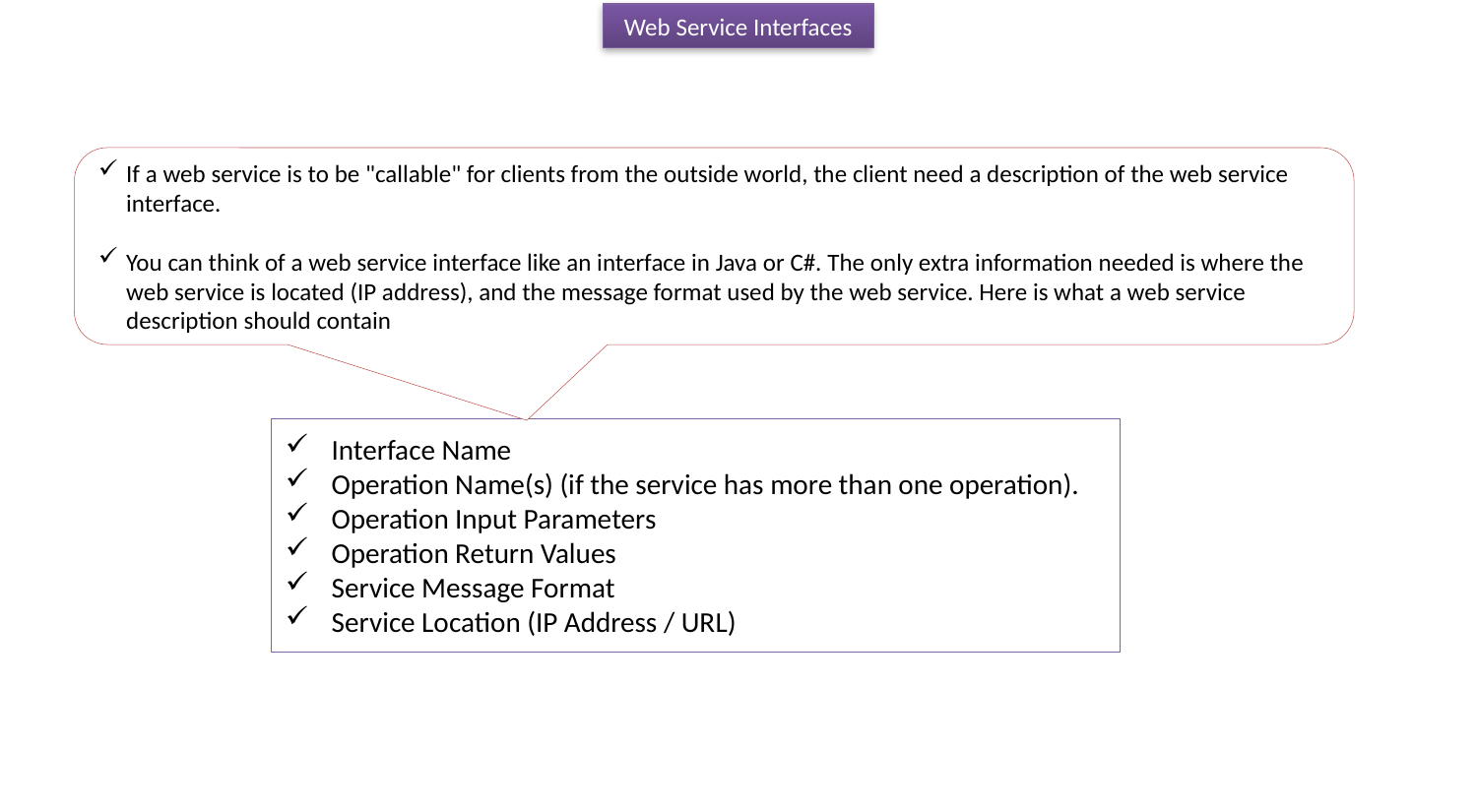

Web Service Interfaces

If a web service is to be "callable" for clients from the outside world, the client need a description of the web service interface.

You can think of a web service interface like an interface in Java or C#. The only extra information needed is where the web service is located (IP address), and the message format used by the web service. Here is what a web service description should contain

Interface Name
Operation Name(s) (if the service has more than one operation).
Operation Input Parameters
Operation Return Values
Service Message Format
Service Location (IP Address / URL)